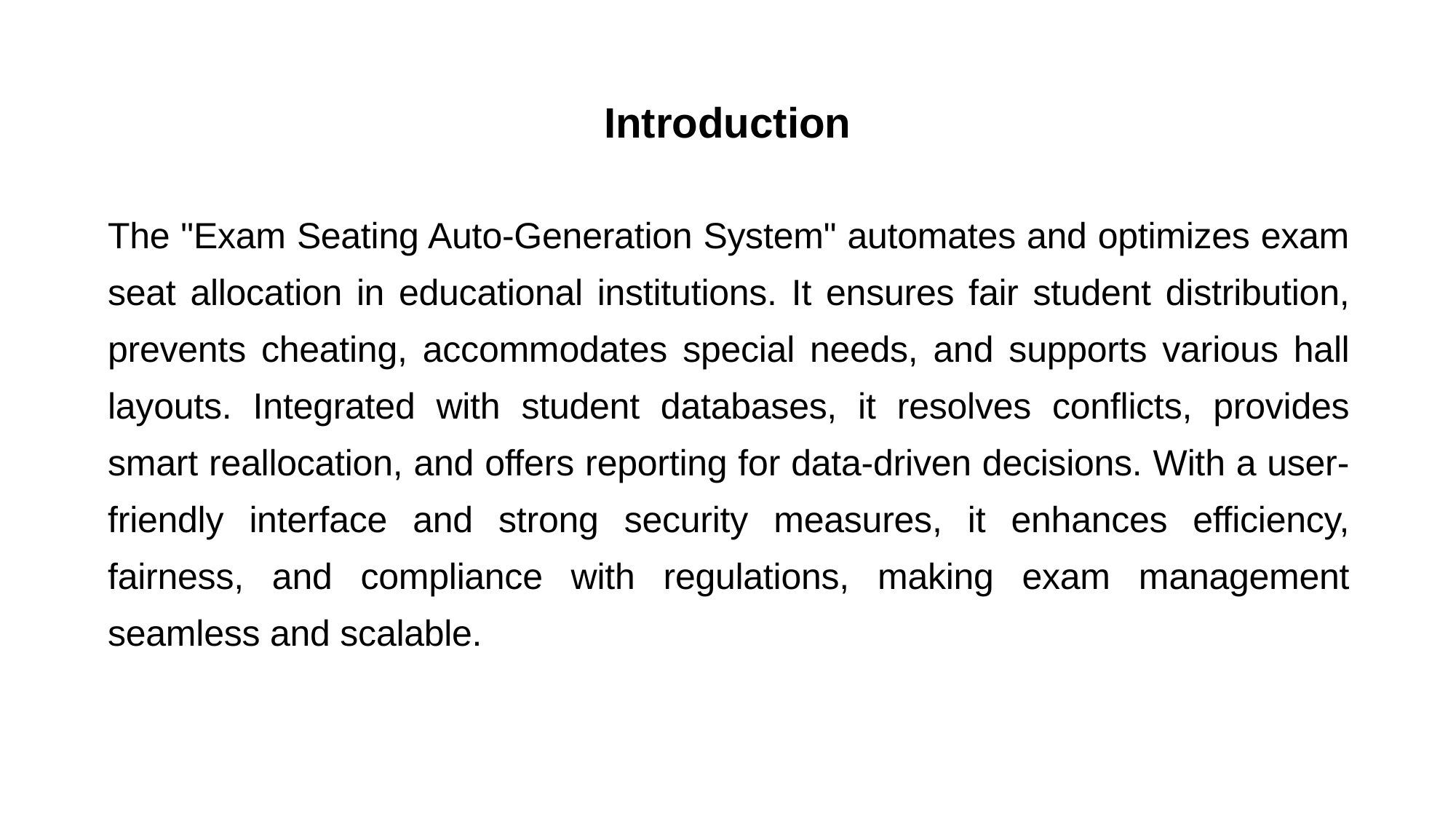

Introduction
The "Exam Seating Auto-Generation System" automates and optimizes exam seat allocation in educational institutions. It ensures fair student distribution, prevents cheating, accommodates special needs, and supports various hall layouts. Integrated with student databases, it resolves conflicts, provides smart reallocation, and offers reporting for data-driven decisions. With a user-friendly interface and strong security measures, it enhances efficiency, fairness, and compliance with regulations, making exam management seamless and scalable.